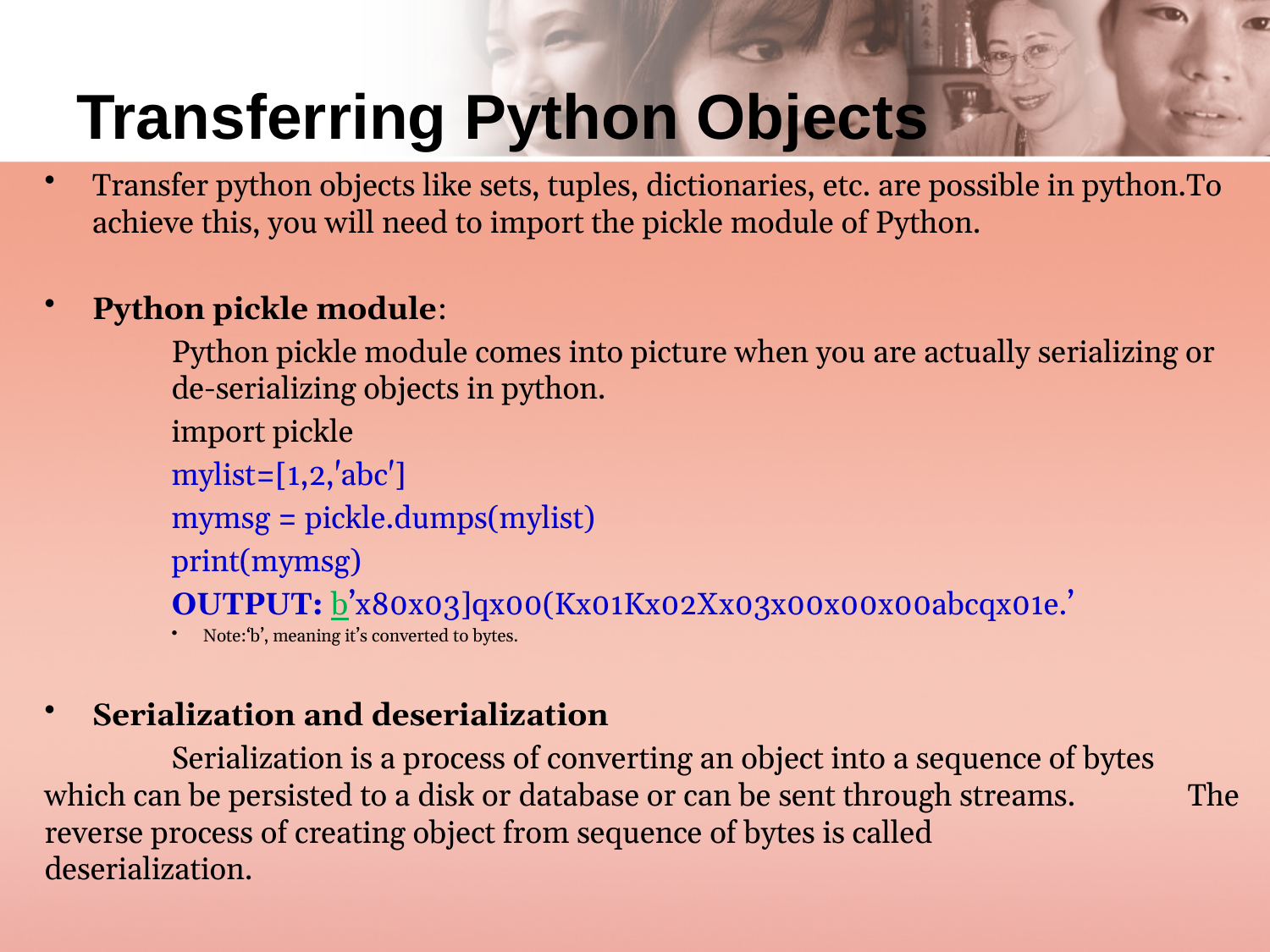

# Transferring Python Objects
Transfer python objects like sets, tuples, dictionaries, etc. are possible in python.To achieve this, you will need to import the pickle module of Python.

Python pickle module:
	Python pickle module comes into picture when you are actually serializing or 	de-serializing objects in python.
	import pickle
 	mylist=[1,2,'abc']
	mymsg = pickle.dumps(mylist)
	print(mymsg)
	OUTPUT: b’x80x03]qx00(Kx01Kx02Xx03x00x00x00abcqx01e.’
Note:‘b’, meaning it’s converted to bytes.

Serialization and deserialization
	Serialization is a process of converting an object into a sequence of bytes 	which can be persisted to a disk or database or can be sent through streams. 	The reverse process of creating object from sequence of bytes is called 	deserialization.